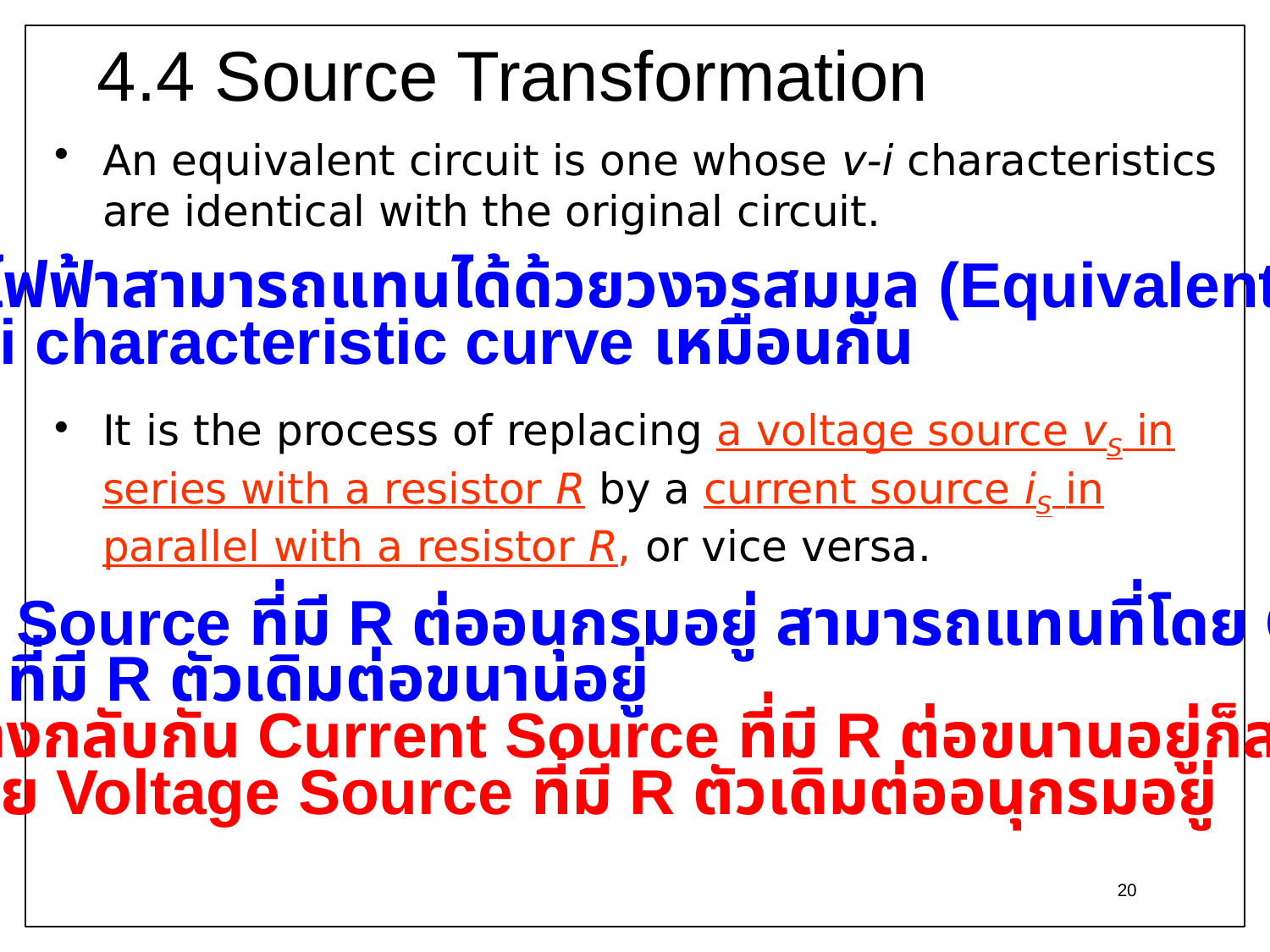

# 4.4 Source Transformation
An equivalent circuit is one whose v-i characteristics are identical with the original circuit.

It is the process of replacing a voltage source vS in series with a resistor R by a current source iS in parallel with a resistor R, or vice versa.
วงจรไฟฟ้าสามารถแทนได้ด้วยวงจรสมมูล (Equivalent circuit)
ที่มี v-i characteristic curve เหมือนกัน
Voltage Source ที่มี R ต่ออนุกรมอยู่ สามารถแทนที่โดย Current
Source ที่มี R ตัวเดิมต่อขนานอยู่
และในทางกลับกัน Current Source ที่มี R ต่อขนานอยู่ก็สามารถ
แทนที่โดย Voltage Source ที่มี R ตัวเดิมต่ออนุกรมอยู่
20